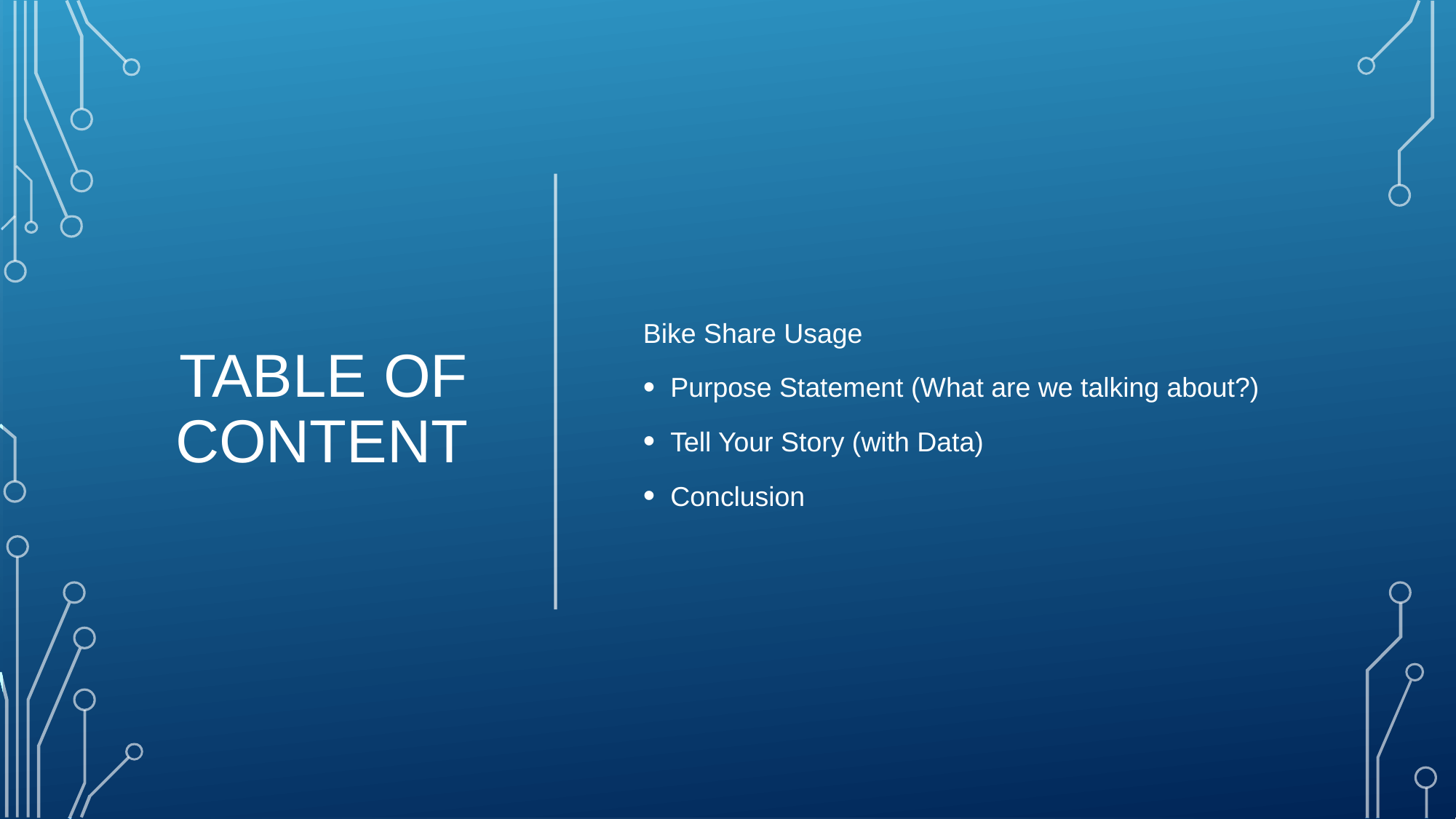

# Table of Content
Bike Share Usage
Purpose Statement (What are we talking about?)
Tell Your Story (with Data)
Conclusion